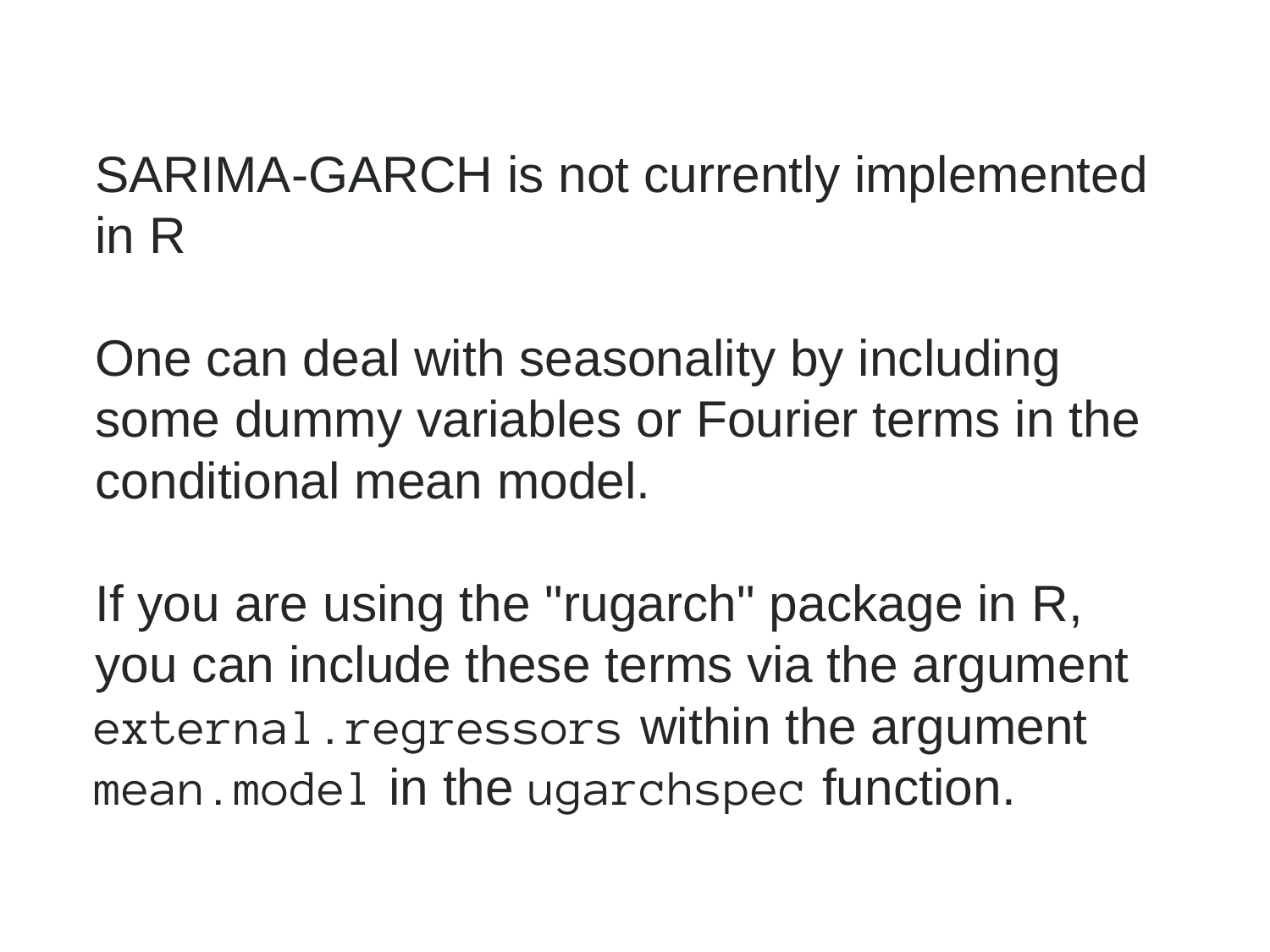

# SARIMA-GARCH is not currently implemented in R One can deal with seasonality by including some dummy variables or Fourier terms in the conditional mean model. If you are using the "rugarch" package in R, you can include these terms via the argument  external.regressors within the argument  mean.model in the ugarchspec function.